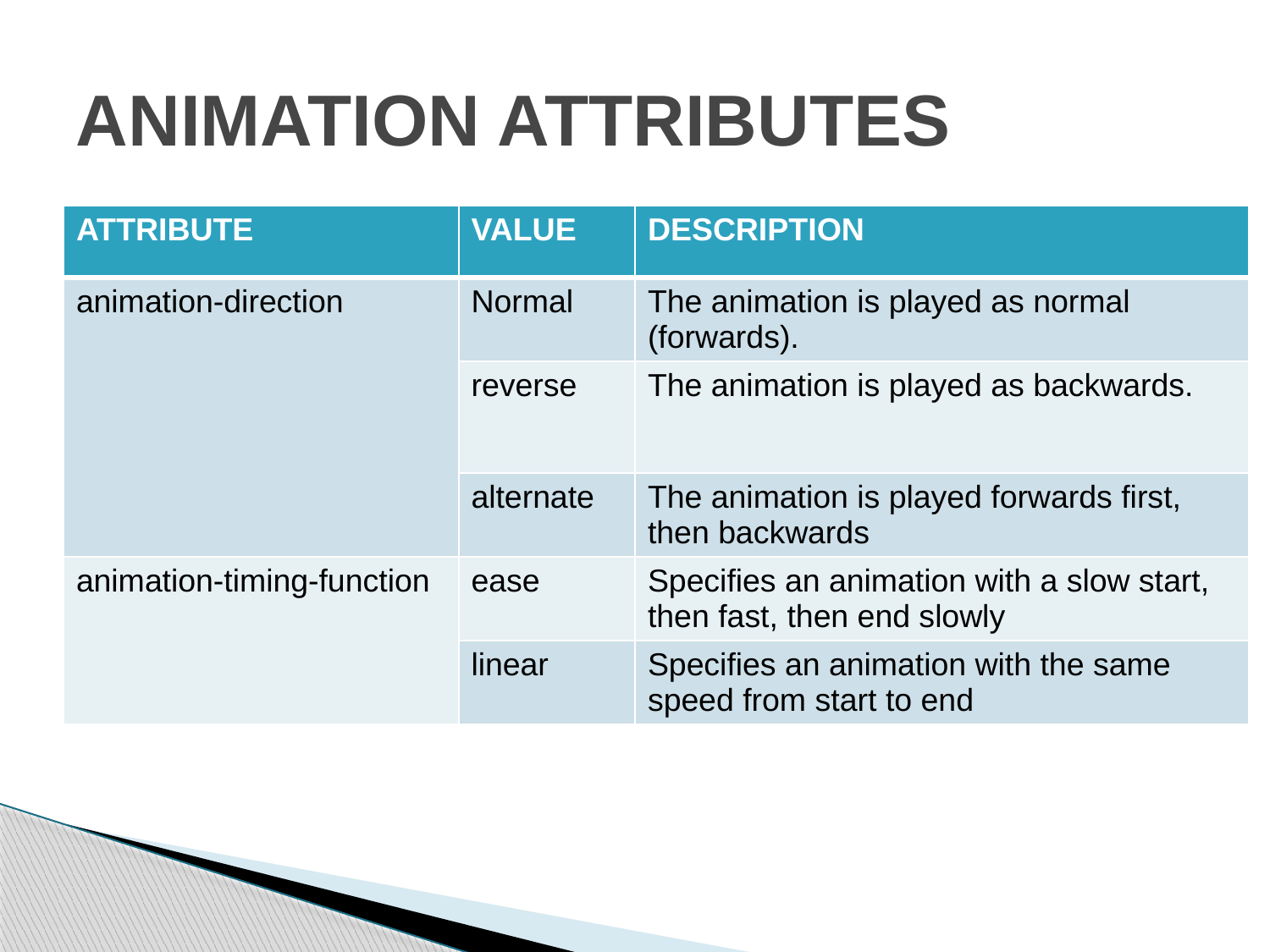

# ANIMATION ATTRIBUTES
| ATTRIBUTE | VALUE | DESCRIPTION |
| --- | --- | --- |
| animation-direction | Normal | The animation is played as normal (forwards). |
|  | reverse | The animation is played as backwards. |
|  | alternate | The animation is played forwards first, then backwards |
| animation-timing-function | ease | Specifies an animation with a slow start, then fast, then end slowly |
|  | linear | Specifies an animation with the same speed from start to end |